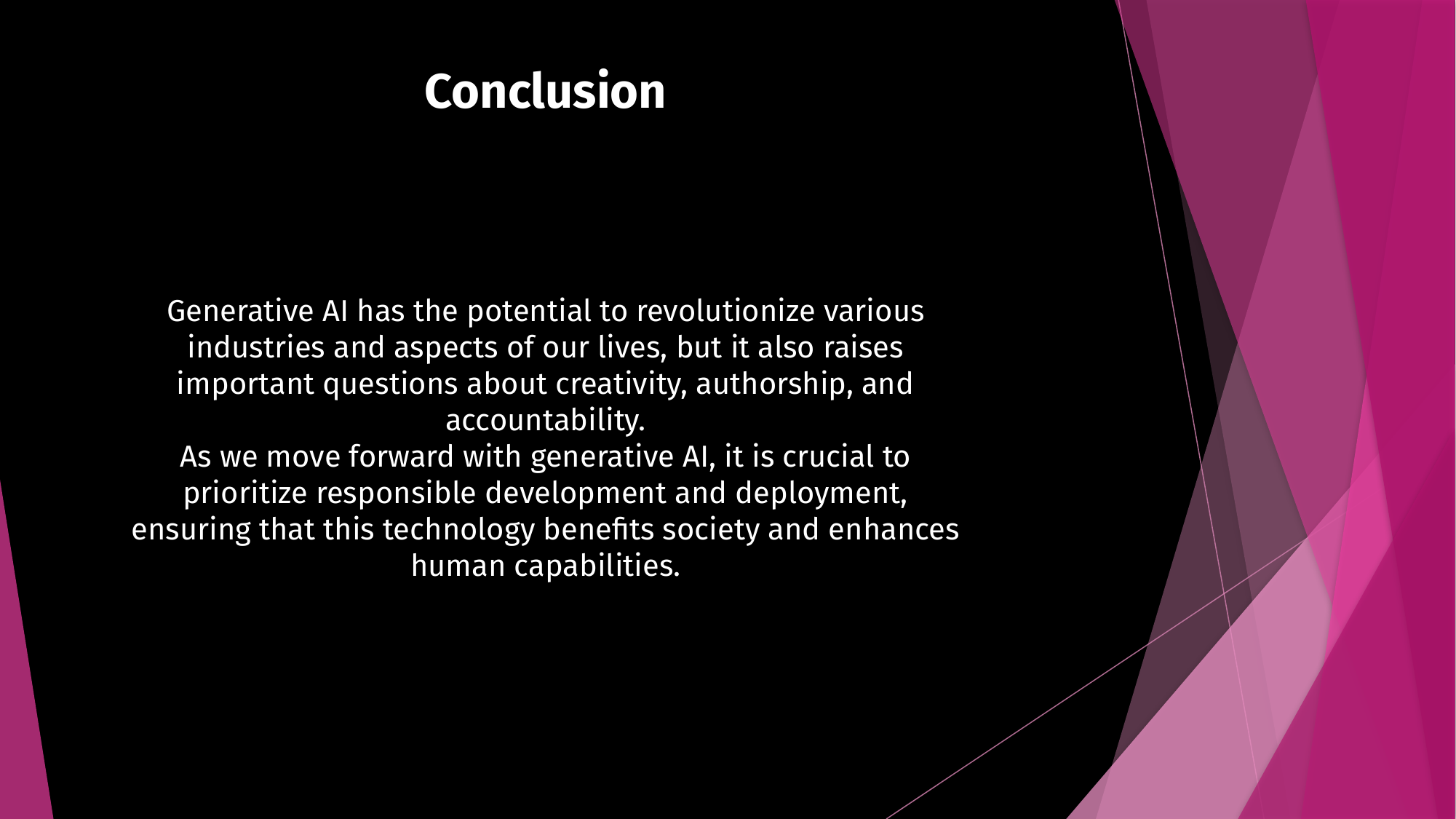

Conclusion
Generative AI has the potential to revolutionize various industries and aspects of our lives, but it also raises important questions about creativity, authorship, and accountability.
As we move forward with generative AI, it is crucial to prioritize responsible development and deployment, ensuring that this technology benefits society and enhances human capabilities.